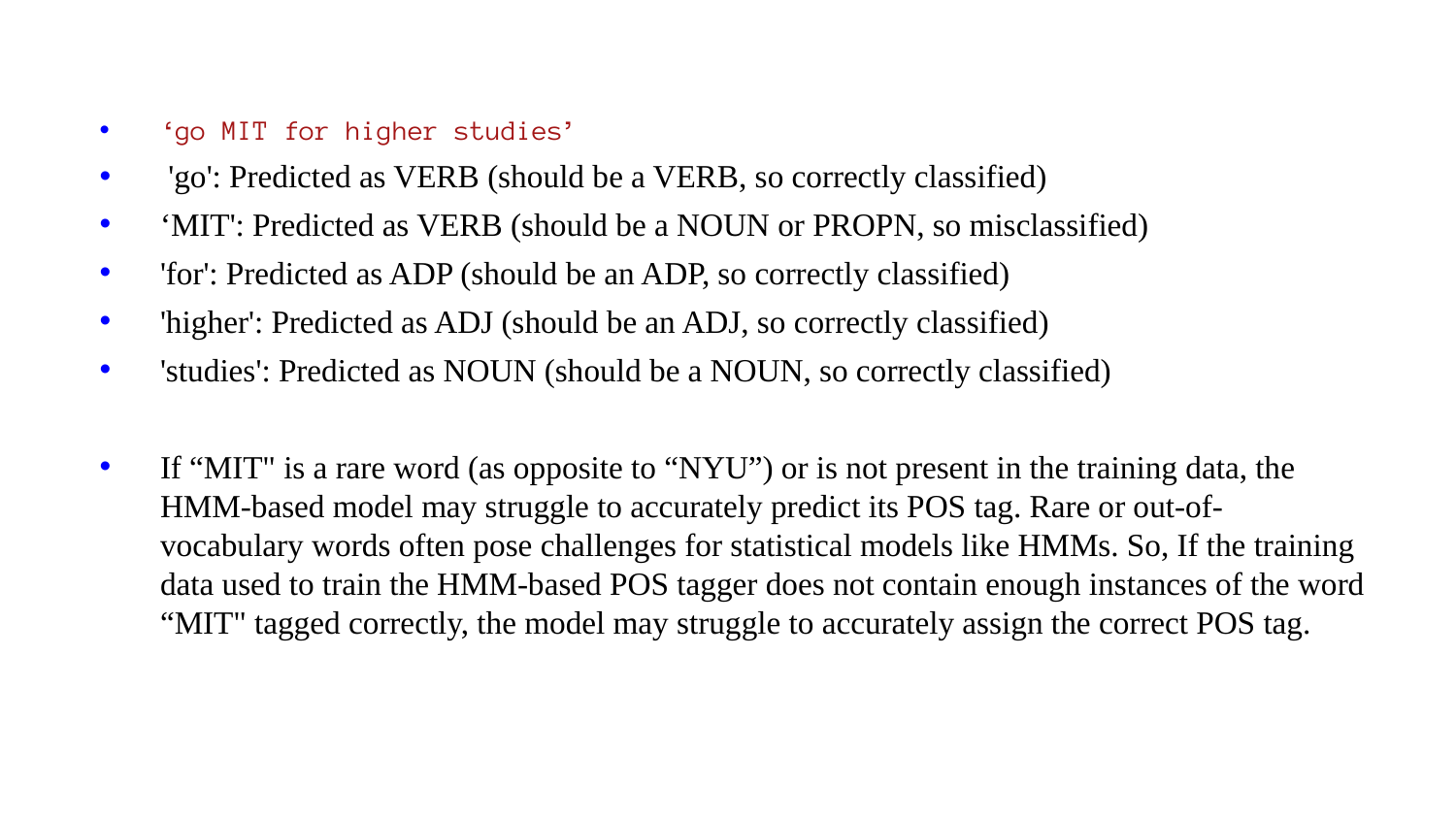

‘go MIT for higher studies’
 'go': Predicted as VERB (should be a VERB, so correctly classified)
‘MIT': Predicted as VERB (should be a NOUN or PROPN, so misclassified)
'for': Predicted as ADP (should be an ADP, so correctly classified)
'higher': Predicted as ADJ (should be an ADJ, so correctly classified)
'studies': Predicted as NOUN (should be a NOUN, so correctly classified)

If “MIT" is a rare word (as opposite to “NYU”) or is not present in the training data, the HMM-based model may struggle to accurately predict its POS tag. Rare or out-of-vocabulary words often pose challenges for statistical models like HMMs. So, If the training data used to train the HMM-based POS tagger does not contain enough instances of the word “MIT" tagged correctly, the model may struggle to accurately assign the correct POS tag.